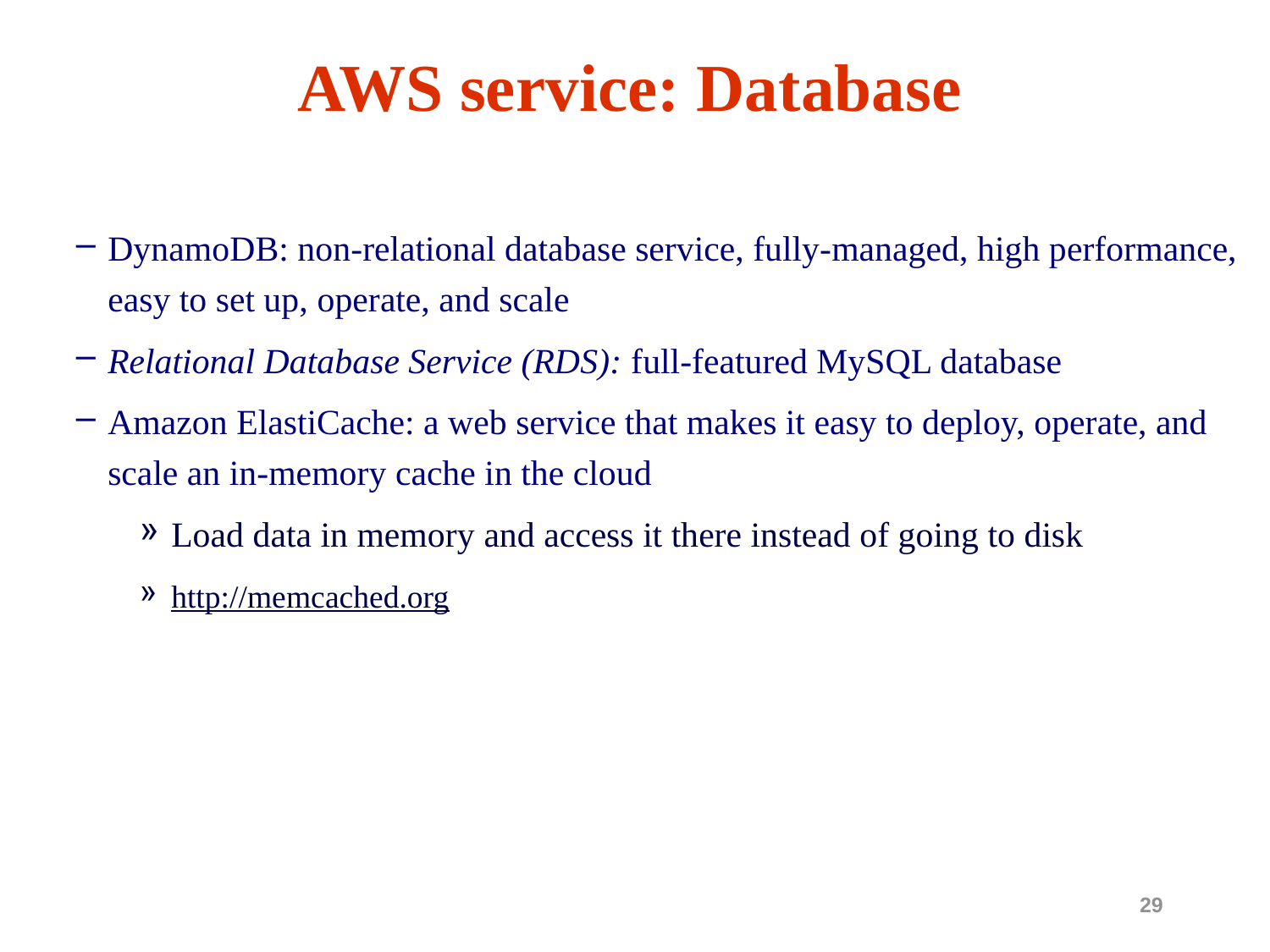

# AWS service: Database
DynamoDB: non-relational database service, fully-managed, high performance,  easy to set up, operate, and scale
Relational Database Service (RDS): full-featured MySQL database
Amazon ElastiCache: a web service that makes it easy to deploy, operate, and scale an in-memory cache in the cloud
Load data in memory and access it there instead of going to disk
http://memcached.org